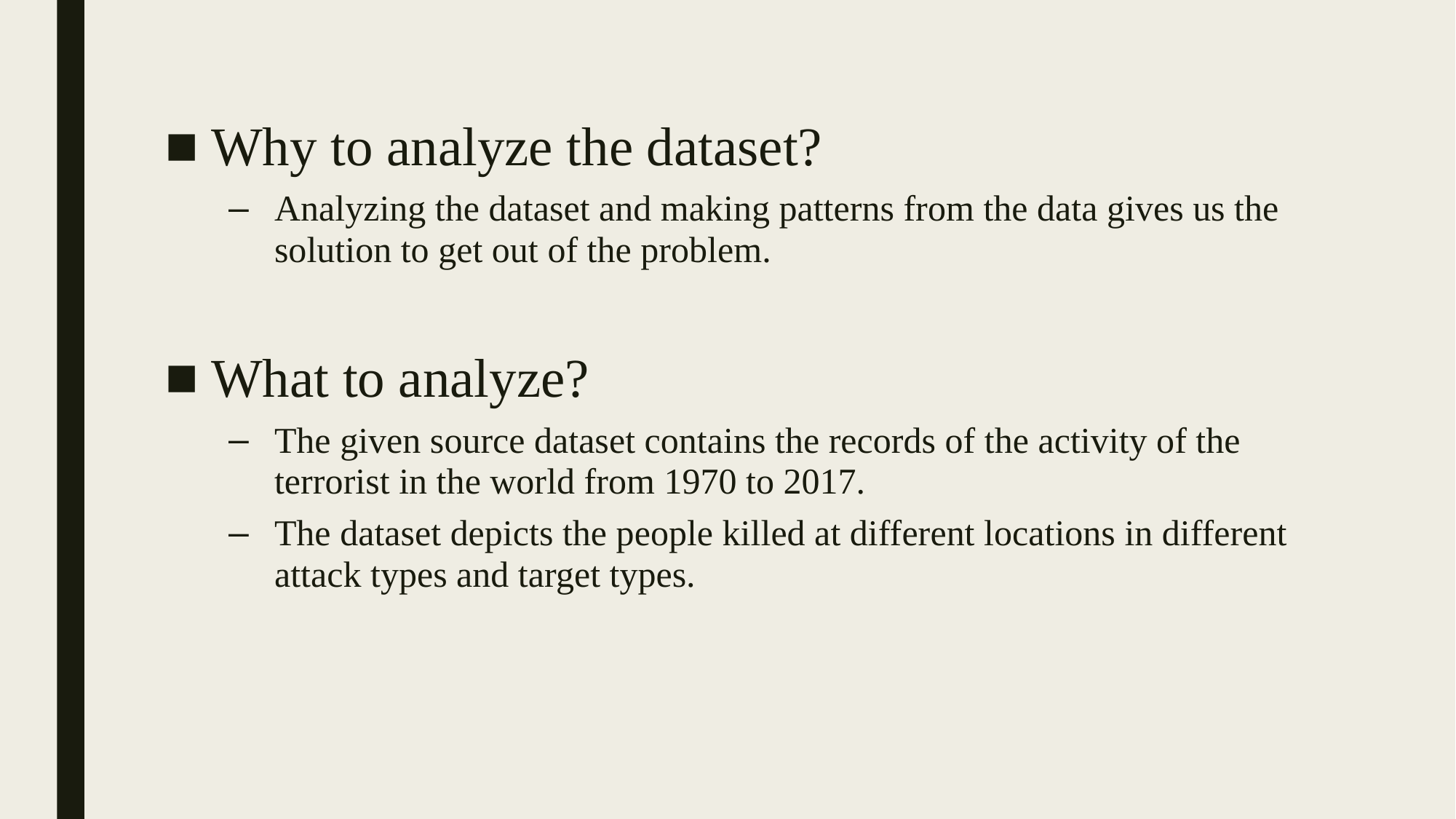

Why to analyze the dataset?
Analyzing the dataset and making patterns from the data gives us the solution to get out of the problem.

What to analyze?
The given source dataset contains the records of the activity of the terrorist in the world from 1970 to 2017.
The dataset depicts the people killed at different locations in different attack types and target types.